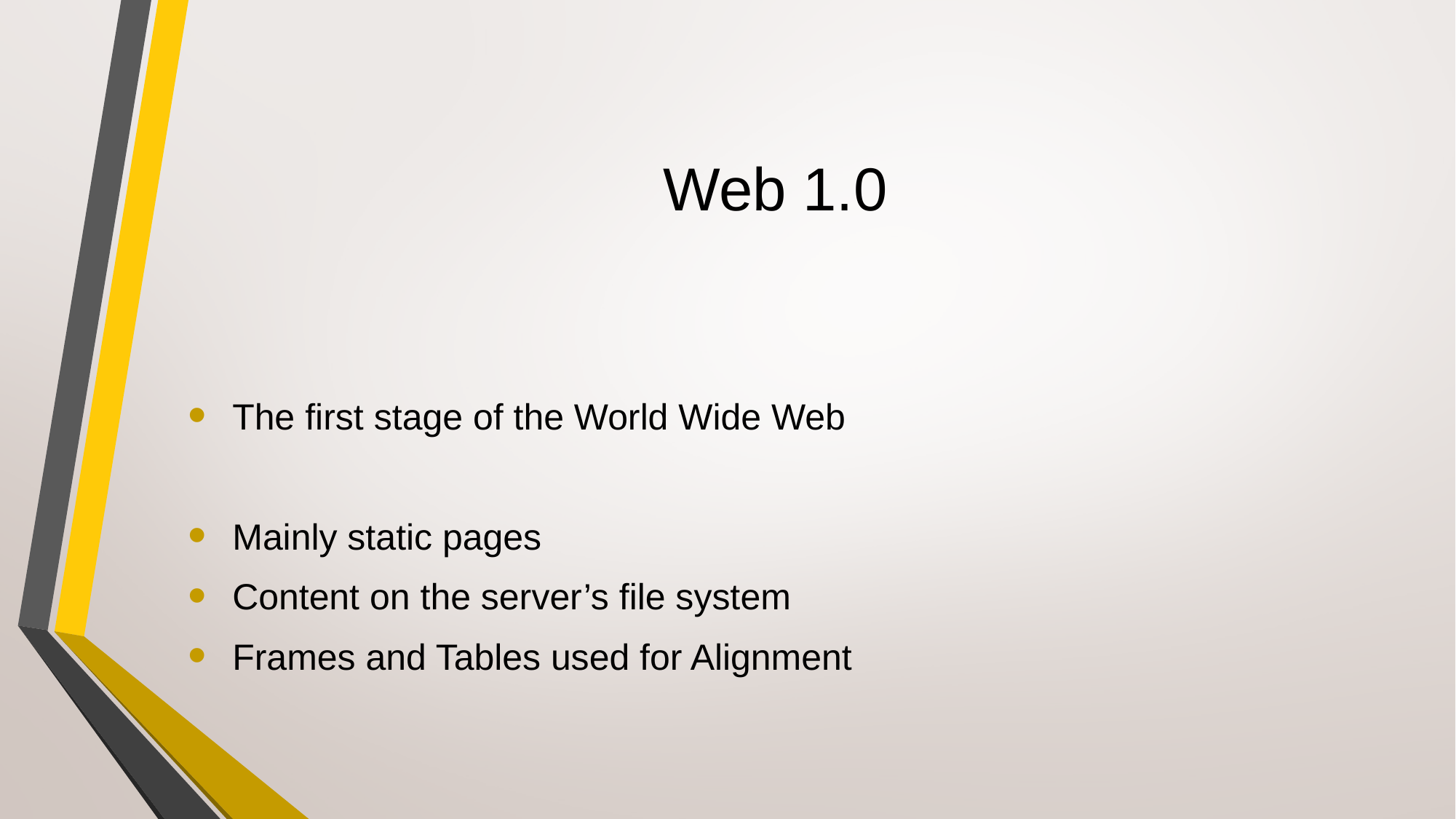

# Web 1.0

 The first stage of the World Wide Web

 Mainly static pages
 Content on the server’s file system
 Frames and Tables used for Alignment